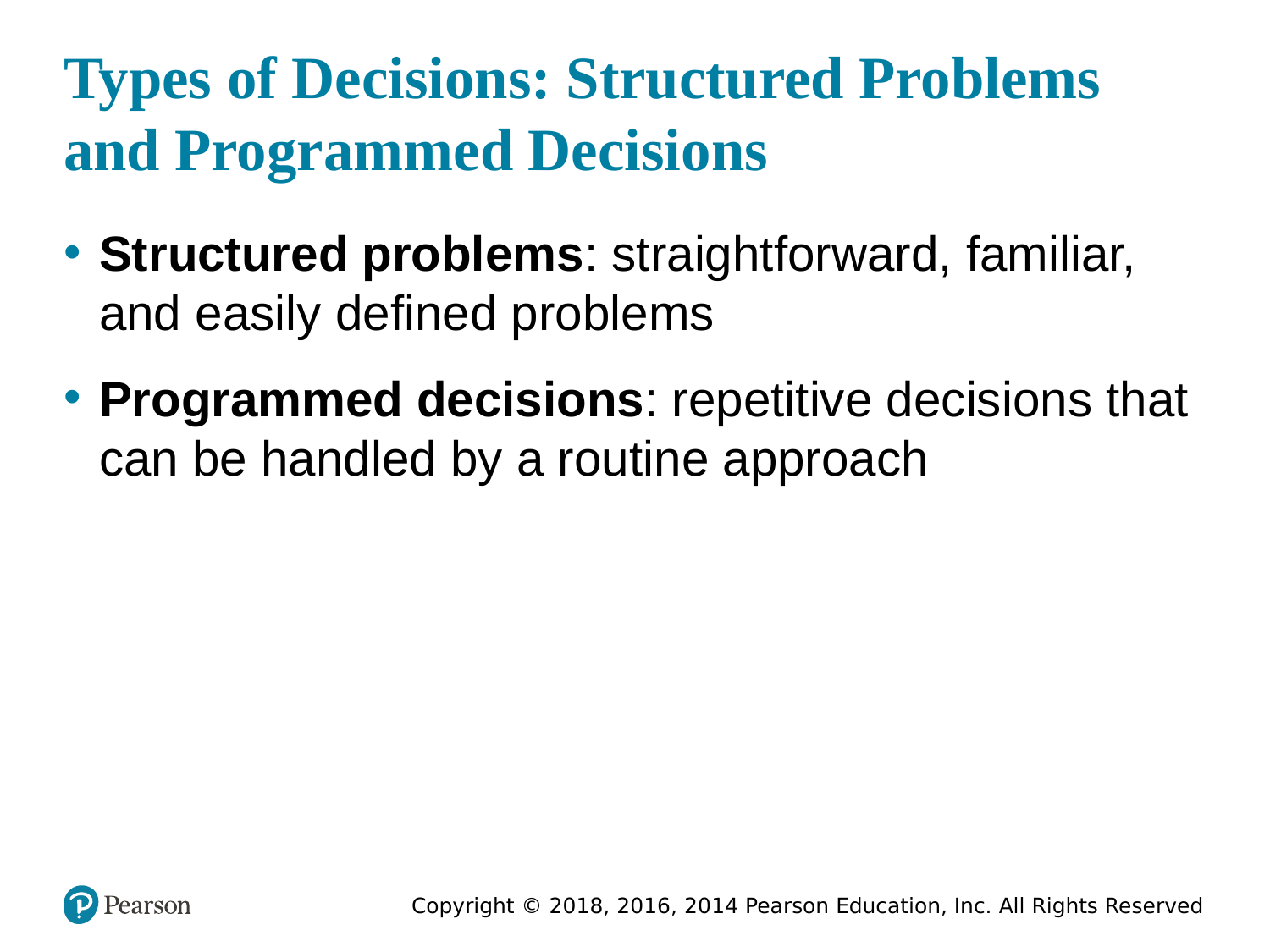

# Types of Decisions: Structured Problems and Programmed Decisions
Structured problems: straightforward, familiar, and easily defined problems
Programmed decisions: repetitive decisions that can be handled by a routine approach